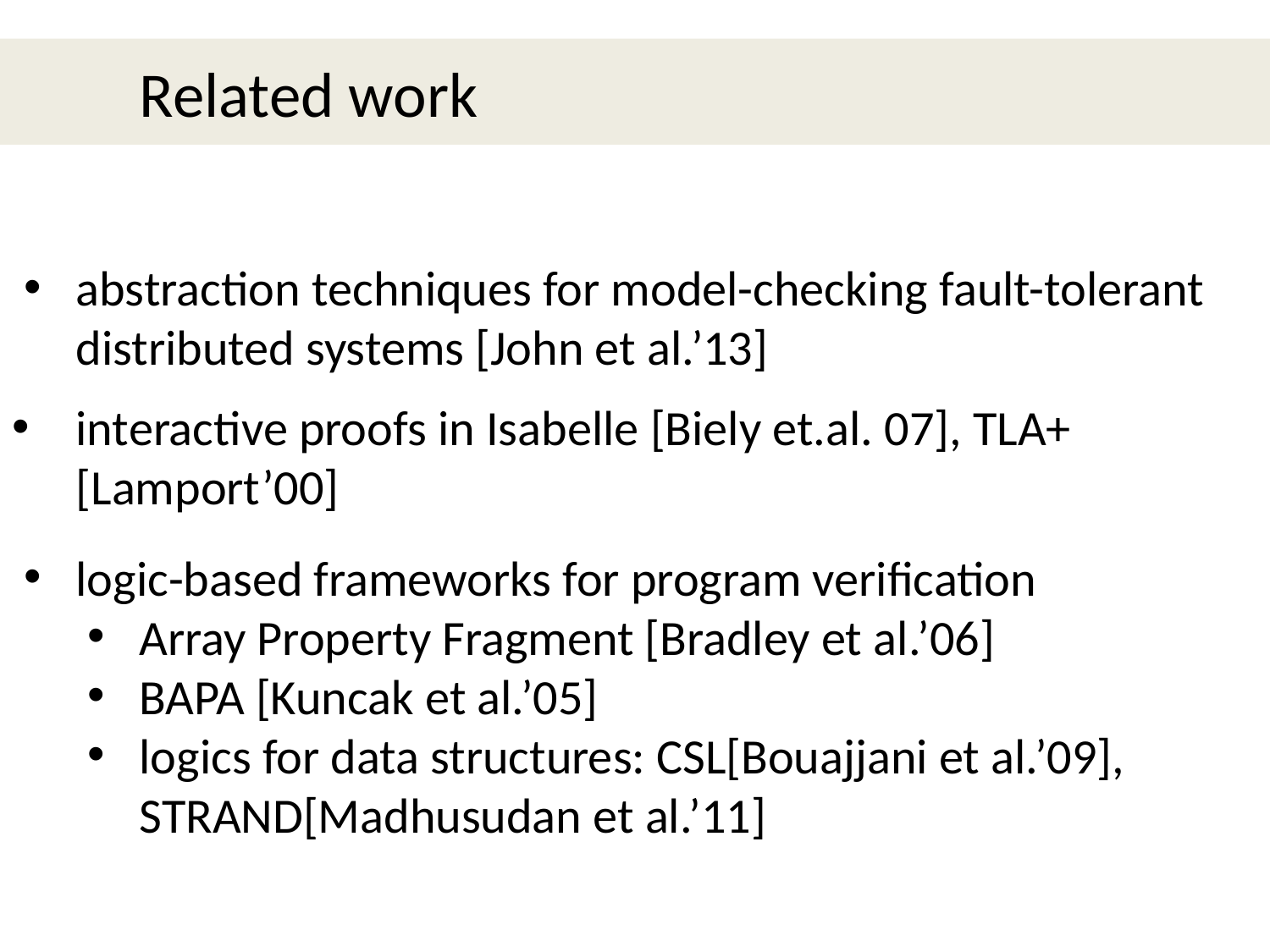

Related work
abstraction techniques for model-checking fault-tolerant distributed systems [John et al.’13]
interactive proofs in Isabelle [Biely et.al. 07], TLA+[Lamport’00]
logic-based frameworks for program verification
Array Property Fragment [Bradley et al.’06]
BAPA [Kuncak et al.’05]
logics for data structures: CSL[Bouajjani et al.’09], STRAND[Madhusudan et al.’11]